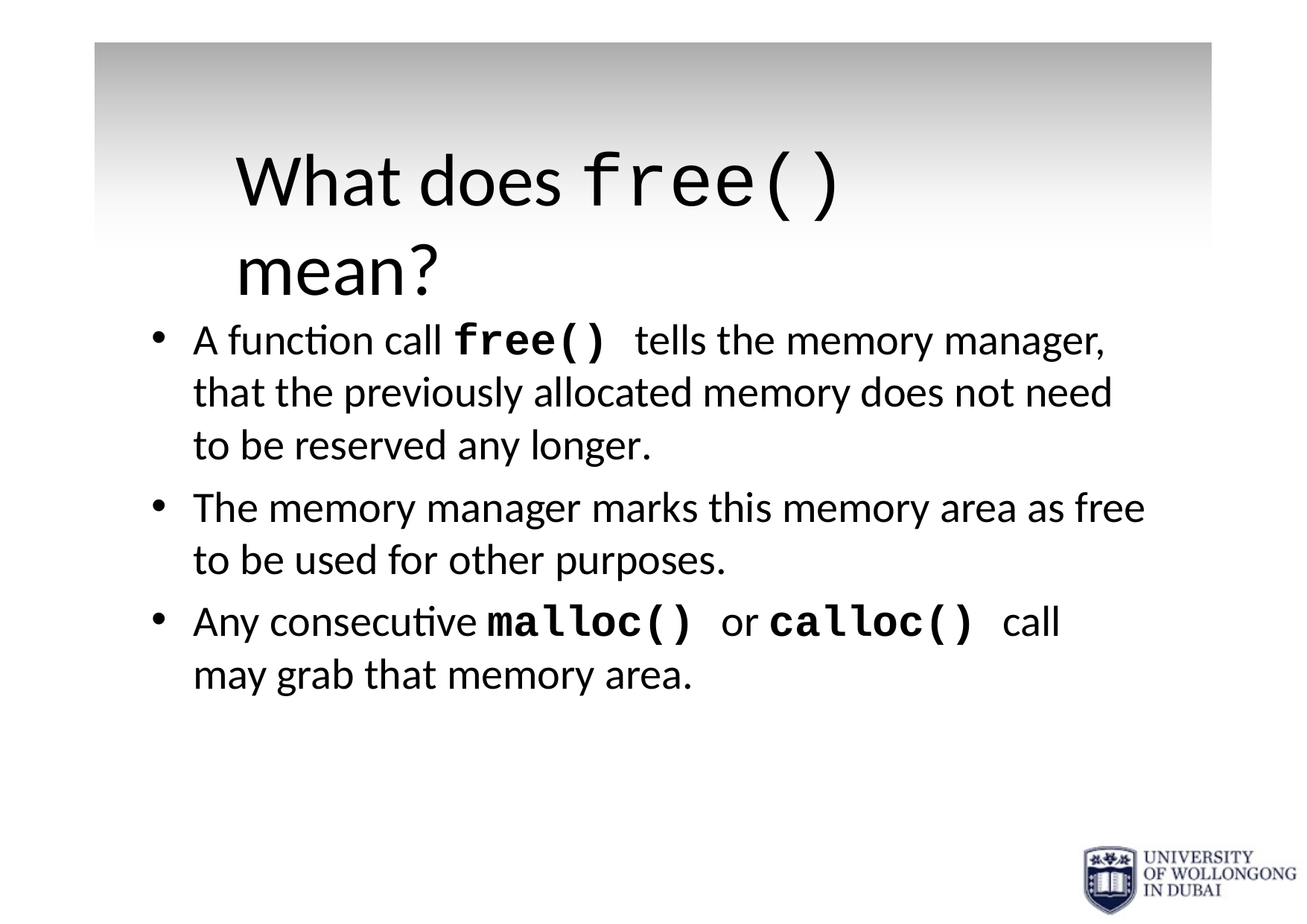

# What does free() mean?
A function call free() tells the memory manager, that the previously allocated memory does not need to be reserved any longer.
The memory manager marks this memory area as free to be used for other purposes.
Any consecutive malloc() or calloc() call may grab that memory area.